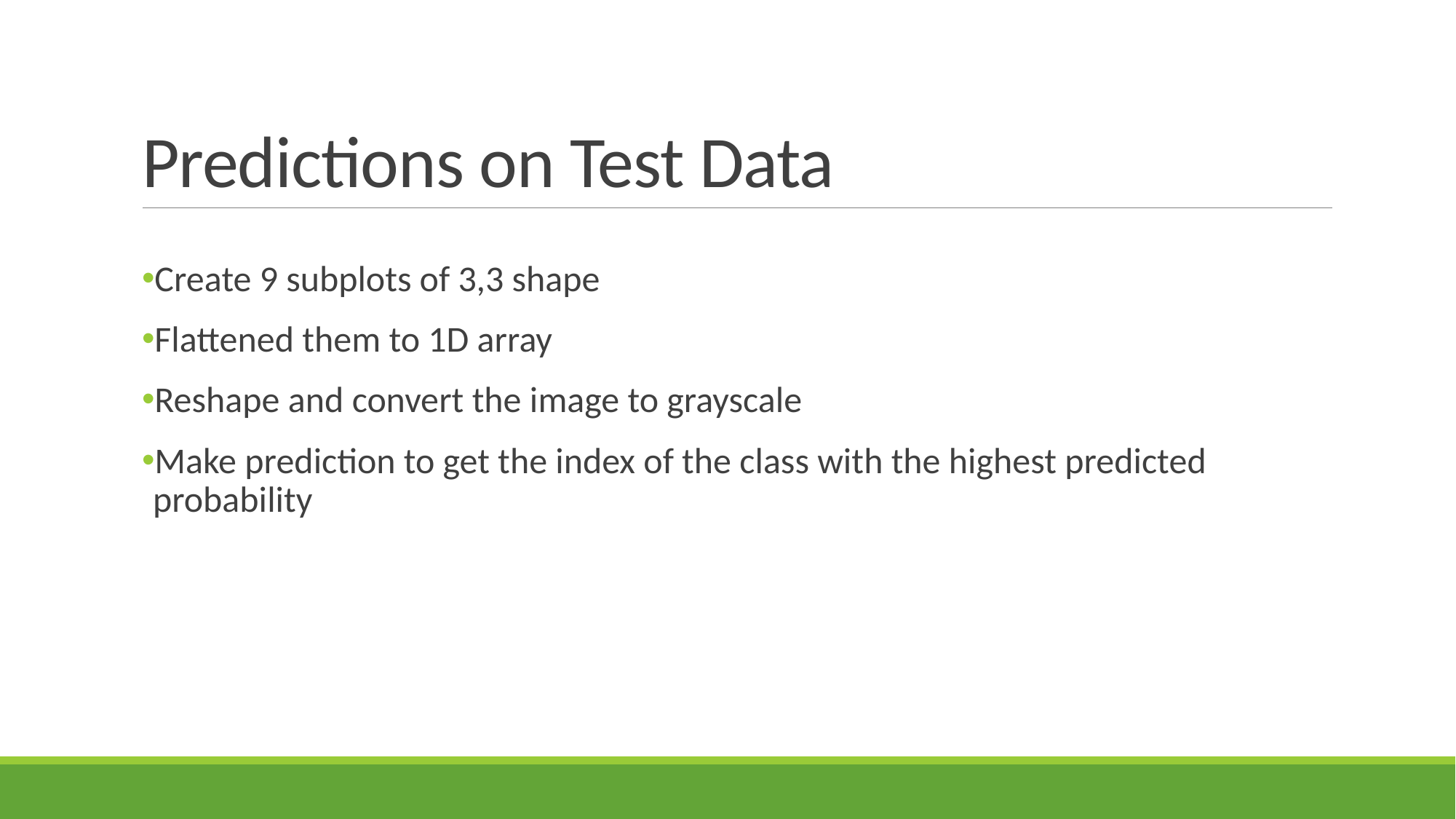

# Predictions on Test Data
Create 9 subplots of 3,3 shape
Flattened them to 1D array
Reshape and convert the image to grayscale
Make prediction to get the index of the class with the highest predicted probability